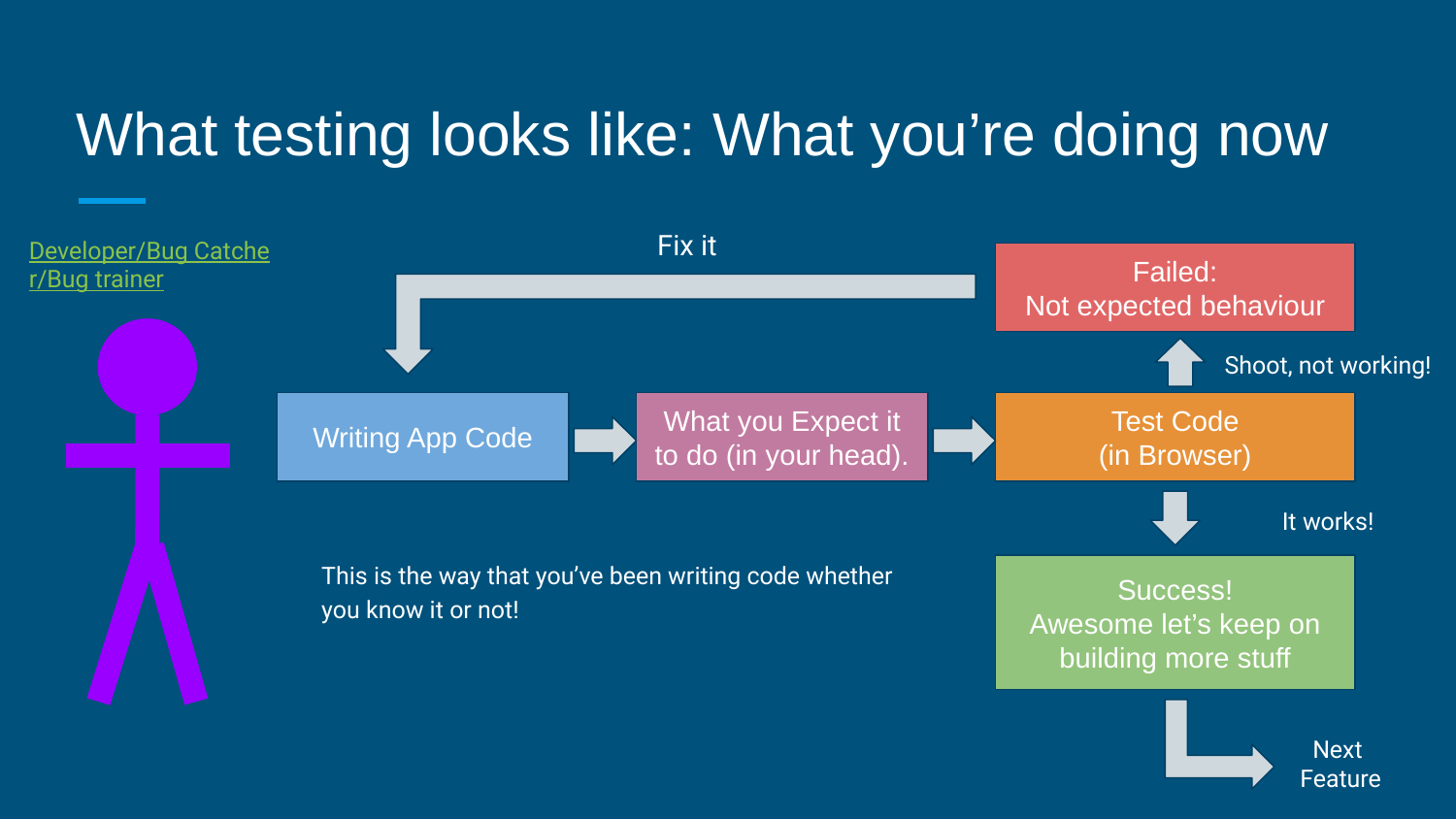

# What testing looks like: What you’re doing now
Fix it
Developer/Bug Catcher/Bug trainer
Failed:
Not expected behaviour

Shoot, not working!

Writing App Code
What you Expect it to do (in your head).
Test Code
(in Browser)

It works!
This is the way that you’ve been writing code whether you know it or not!
Success!
Awesome let’s keep on building more stuff

Next
Feature